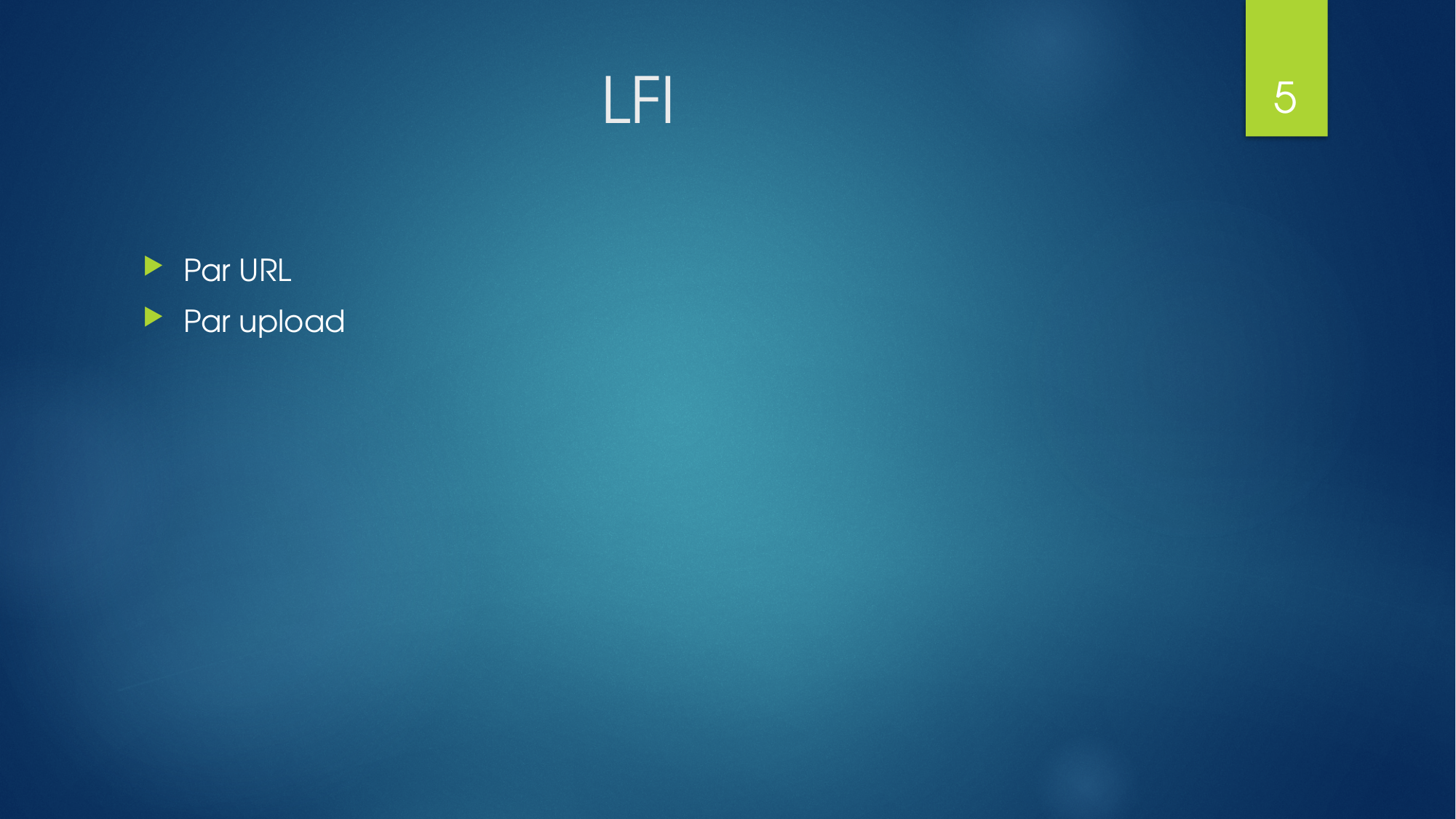

5
# LFI
Par URL
Par upload